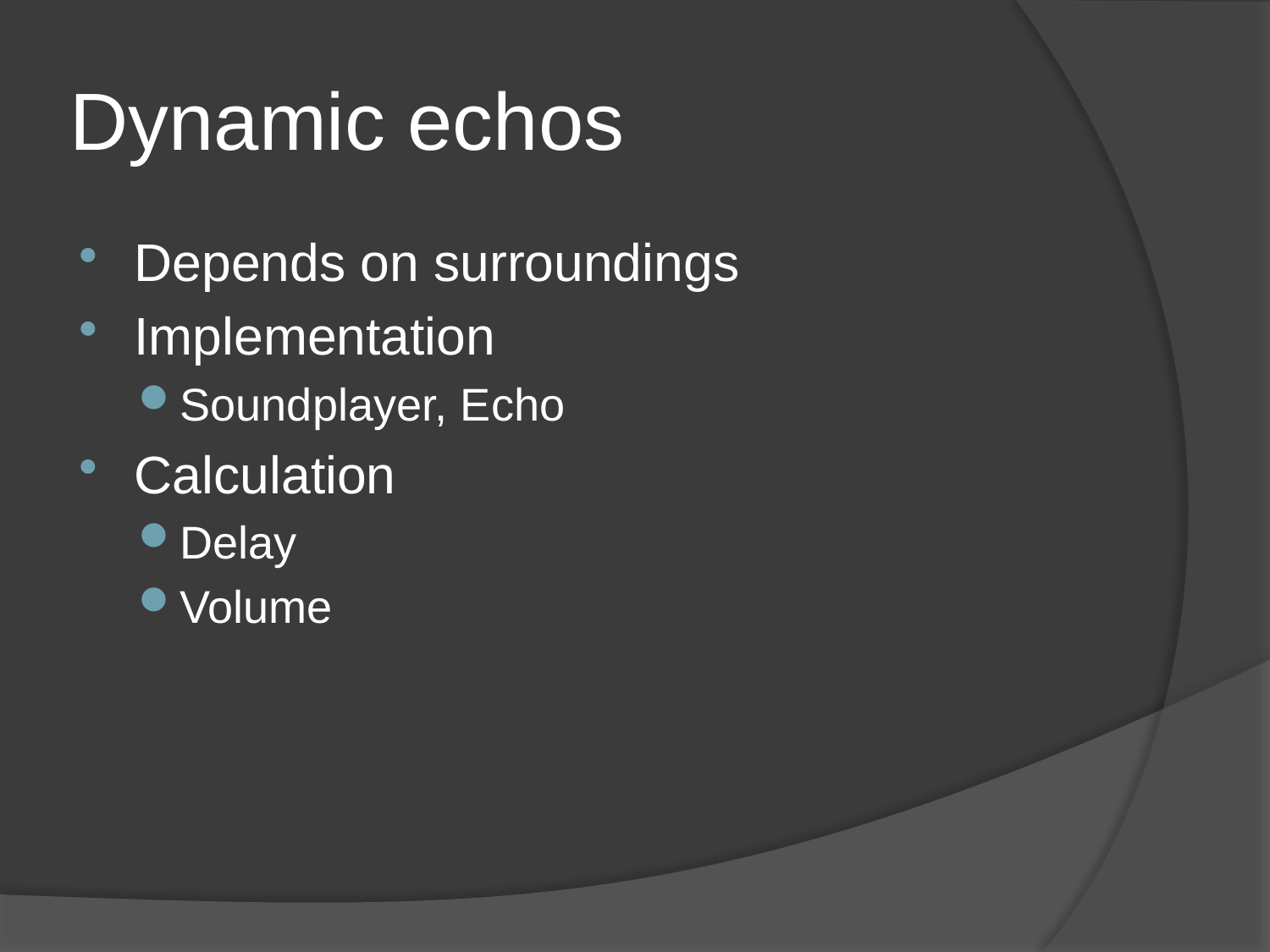

# Dynamic echos
Depends on surroundings
Implementation
Soundplayer, Echo
Calculation
Delay
Volume